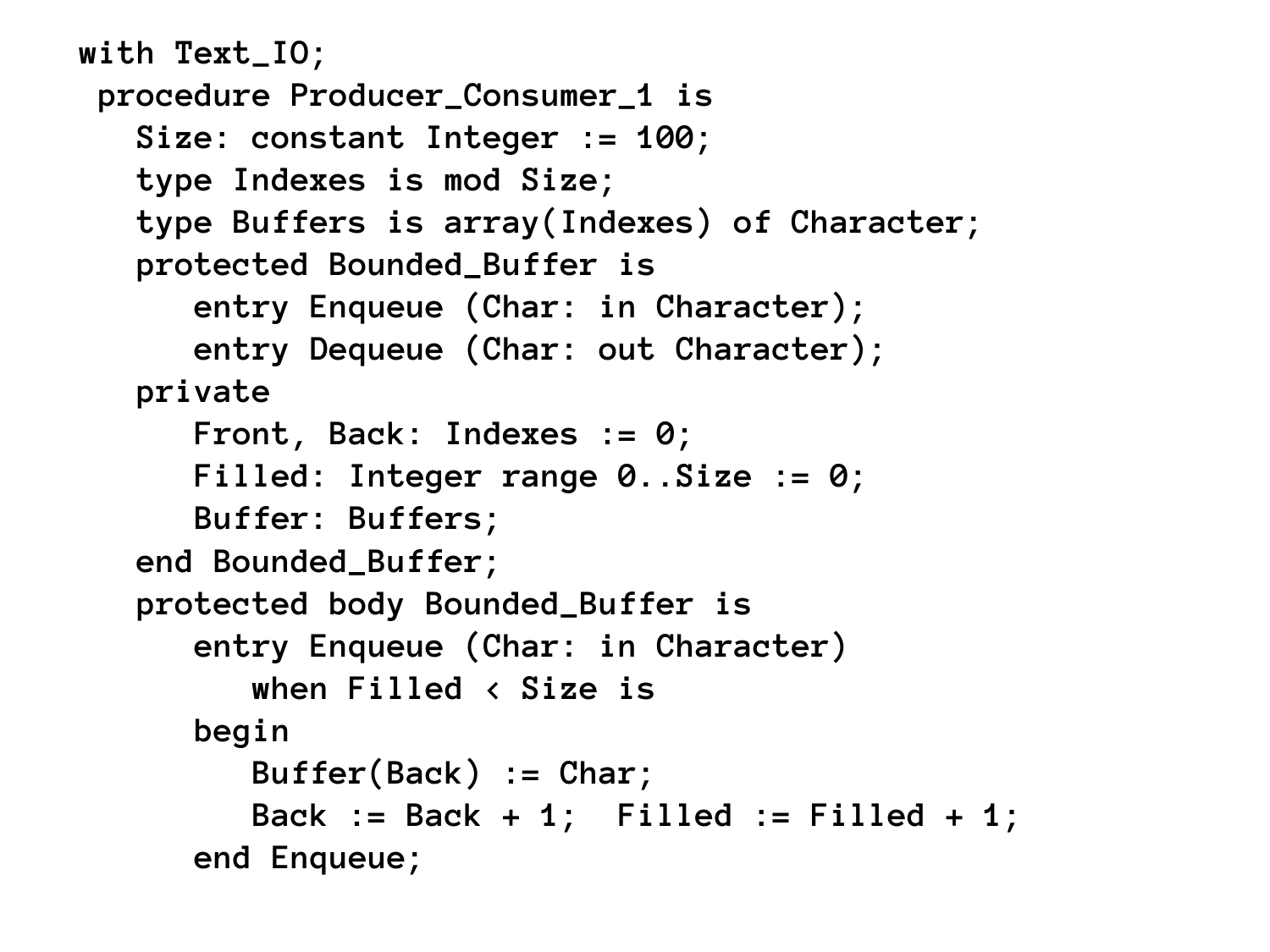

with Text_IO;
 procedure Producer_Consumer_1 is
   Size: constant Integer := 100;
   type Indexes is mod Size;
   type Buffers is array(Indexes) of Character;
   protected Bounded_Buffer is
      entry Enqueue (Char: in Character);
      entry Dequeue (Char: out Character);
   private
      Front, Back: Indexes := 0;
      Filled: Integer range 0..Size := 0;
      Buffer: Buffers;
   end Bounded_Buffer;
   protected body Bounded_Buffer is
      entry Enqueue (Char: in Character)
         when Filled < Size is
      begin
         Buffer(Back) := Char;
         Back := Back + 1;  Filled := Filled + 1;
      end Enqueue;